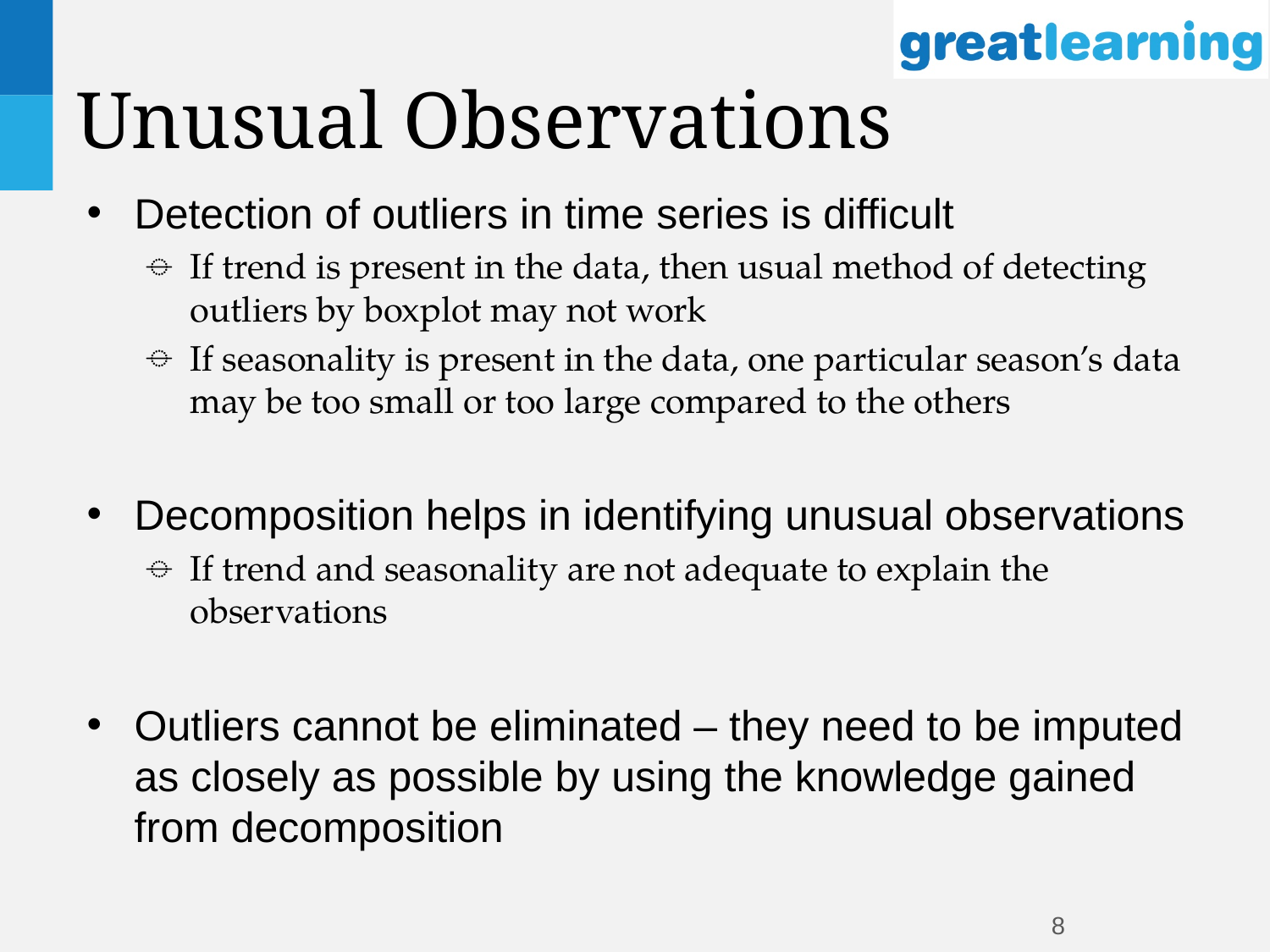

# Unusual Observations
Detection of outliers in time series is difficult
If trend is present in the data, then usual method of detecting outliers by boxplot may not work
If seasonality is present in the data, one particular season’s data may be too small or too large compared to the others

Decomposition helps in identifying unusual observations
If trend and seasonality are not adequate to explain the observations

Outliers cannot be eliminated – they need to be imputed as closely as possible by using the knowledge gained from decomposition

8